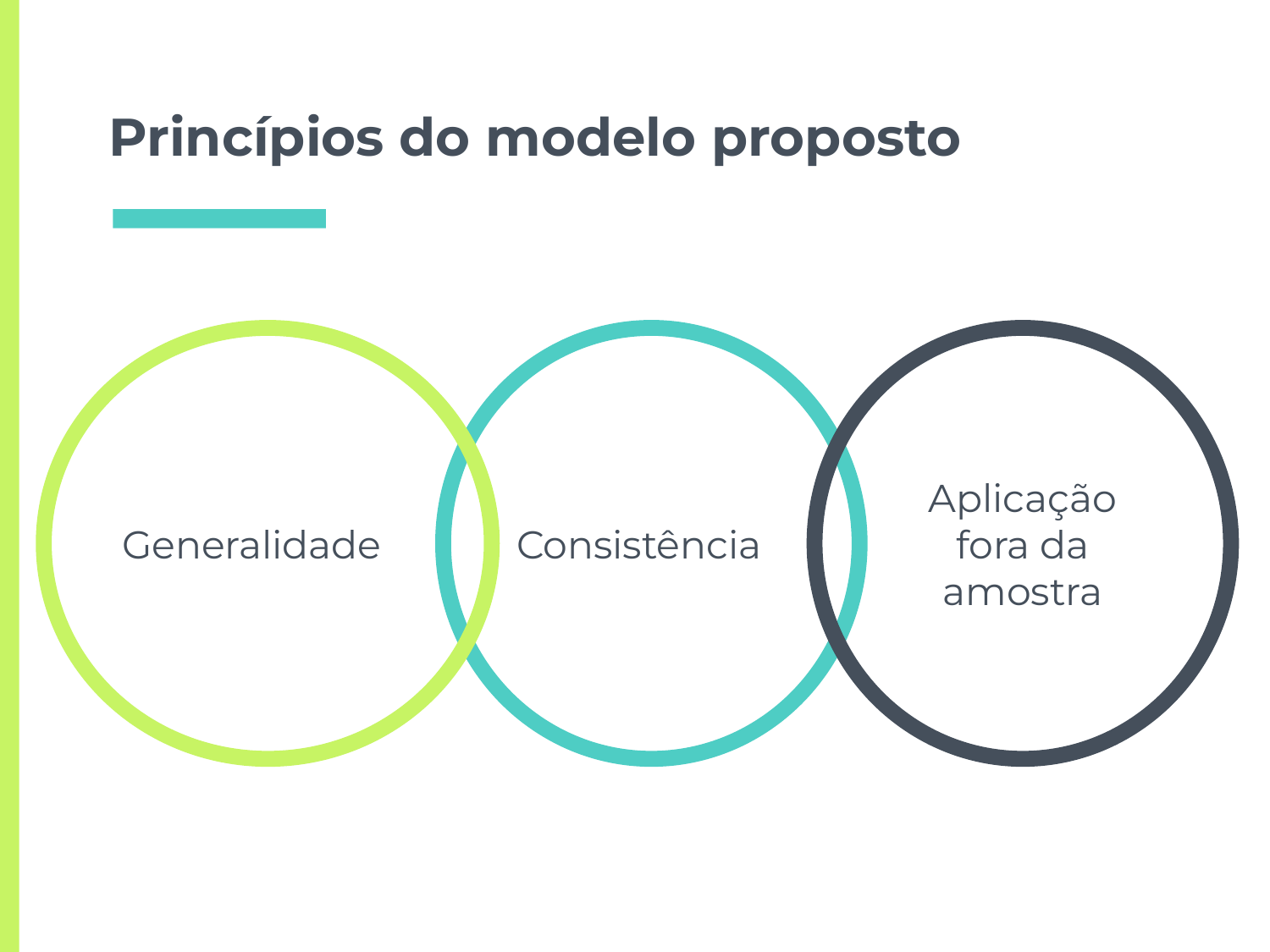

# Princípios do modelo proposto
Generalidade
Consistência
Aplicação fora da amostra